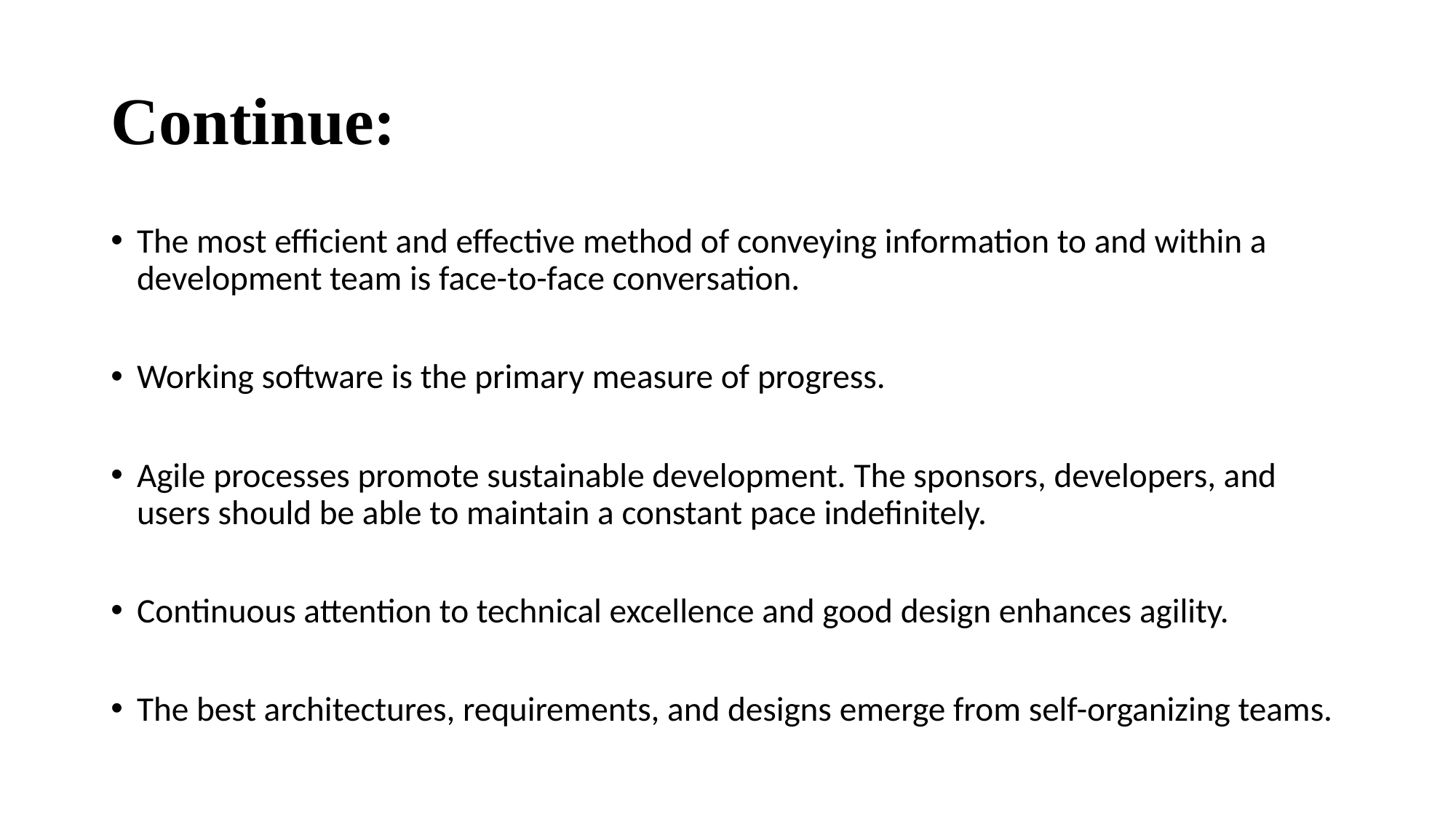

# Continue:
The most efficient and effective method of conveying information to and within a development team is face-to-face conversation.

Working software is the primary measure of progress.

Agile processes promote sustainable development. The sponsors, developers, and users should be able to maintain a constant pace indefinitely.

Continuous attention to technical excellence and good design enhances agility.

The best architectures, requirements, and designs emerge from self-organizing teams.